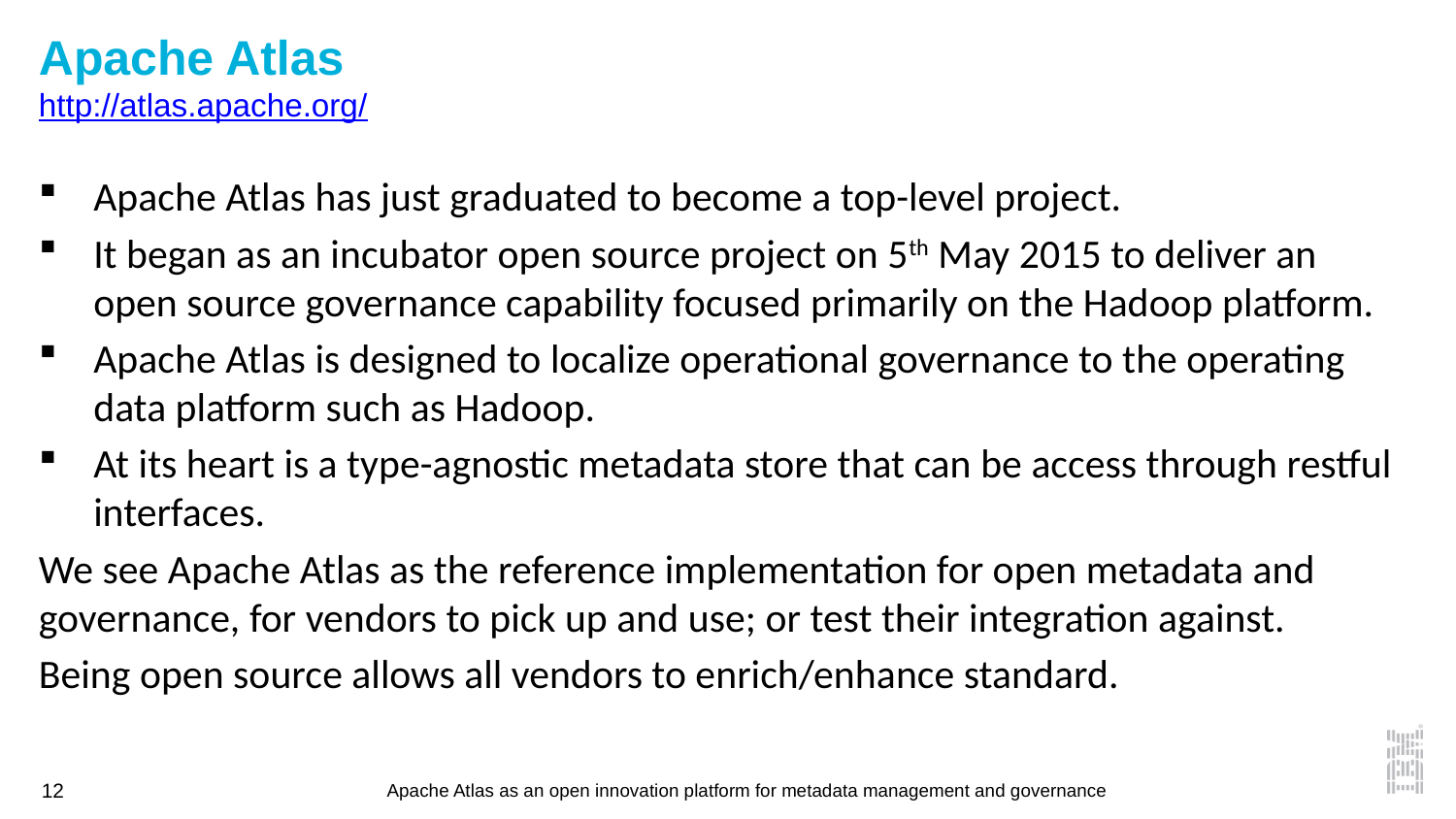

# Apache Atlas http://atlas.apache.org/
Apache Atlas has just graduated to become a top-level project.
It began as an incubator open source project on 5th May 2015 to deliver an open source governance capability focused primarily on the Hadoop platform.
Apache Atlas is designed to localize operational governance to the operating data platform such as Hadoop.
At its heart is a type-agnostic metadata store that can be access through restful interfaces.
We see Apache Atlas as the reference implementation for open metadata and governance, for vendors to pick up and use; or test their integration against.
Being open source allows all vendors to enrich/enhance standard.